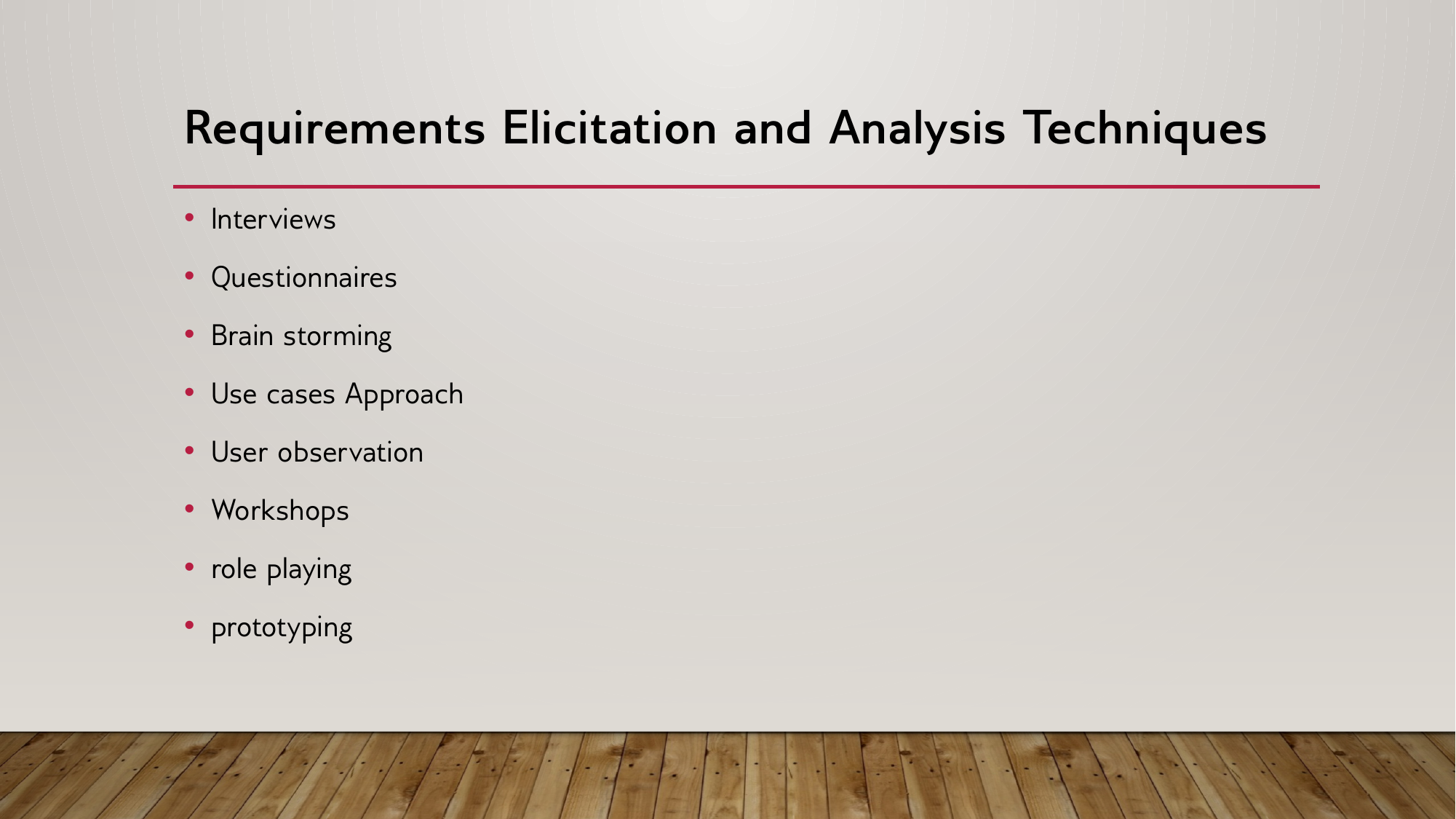

# Requirements Elicitation and Analysis Techniques
Interviews
Questionnaires
Brain storming
Use cases Approach
User observation
Workshops
role playing
prototyping